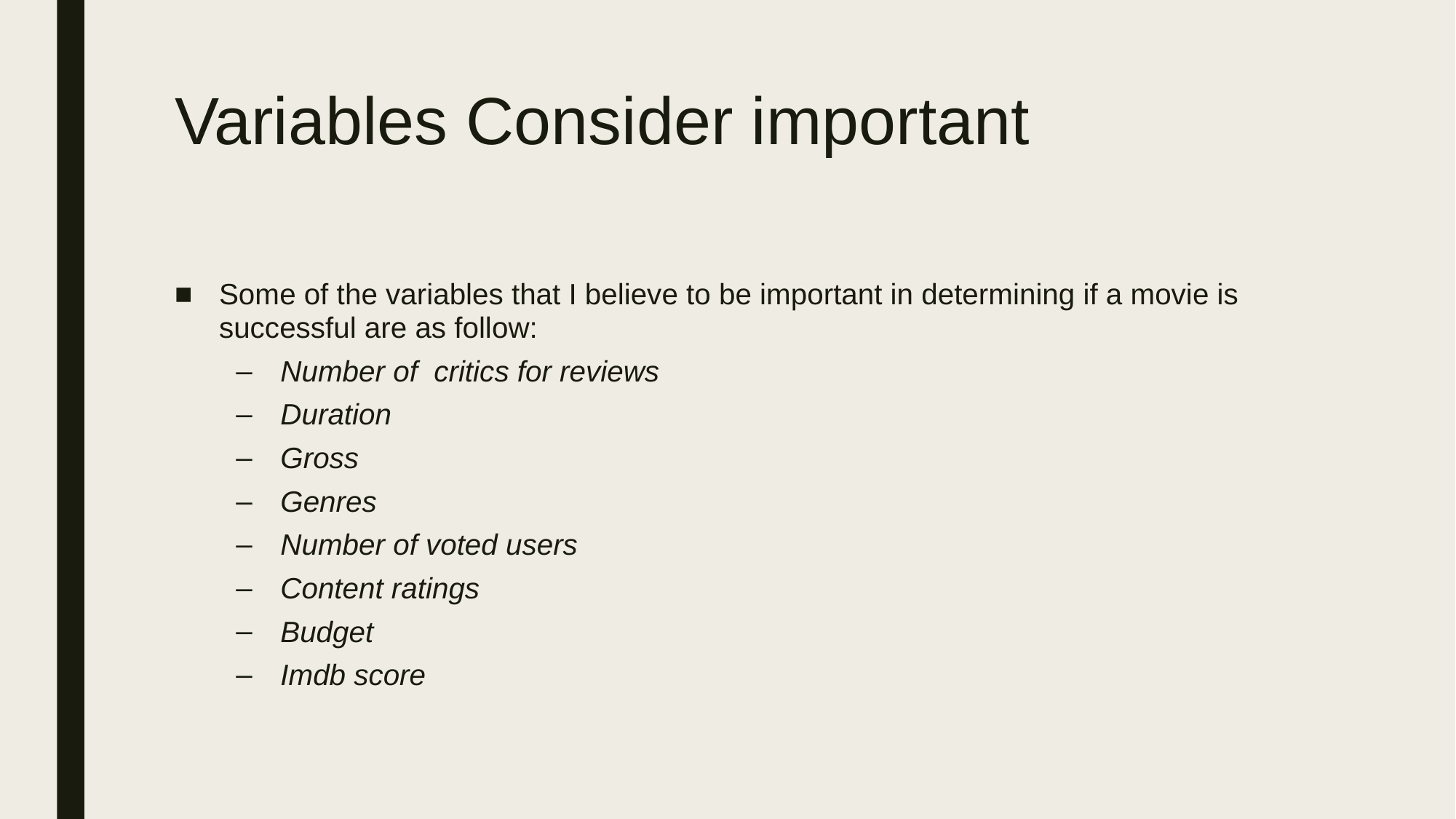

# Variables Consider important
Some of the variables that I believe to be important in determining if a movie is successful are as follow:
Number of  critics for reviews
Duration
Gross
Genres
Number of voted users
Content ratings
Budget
Imdb score